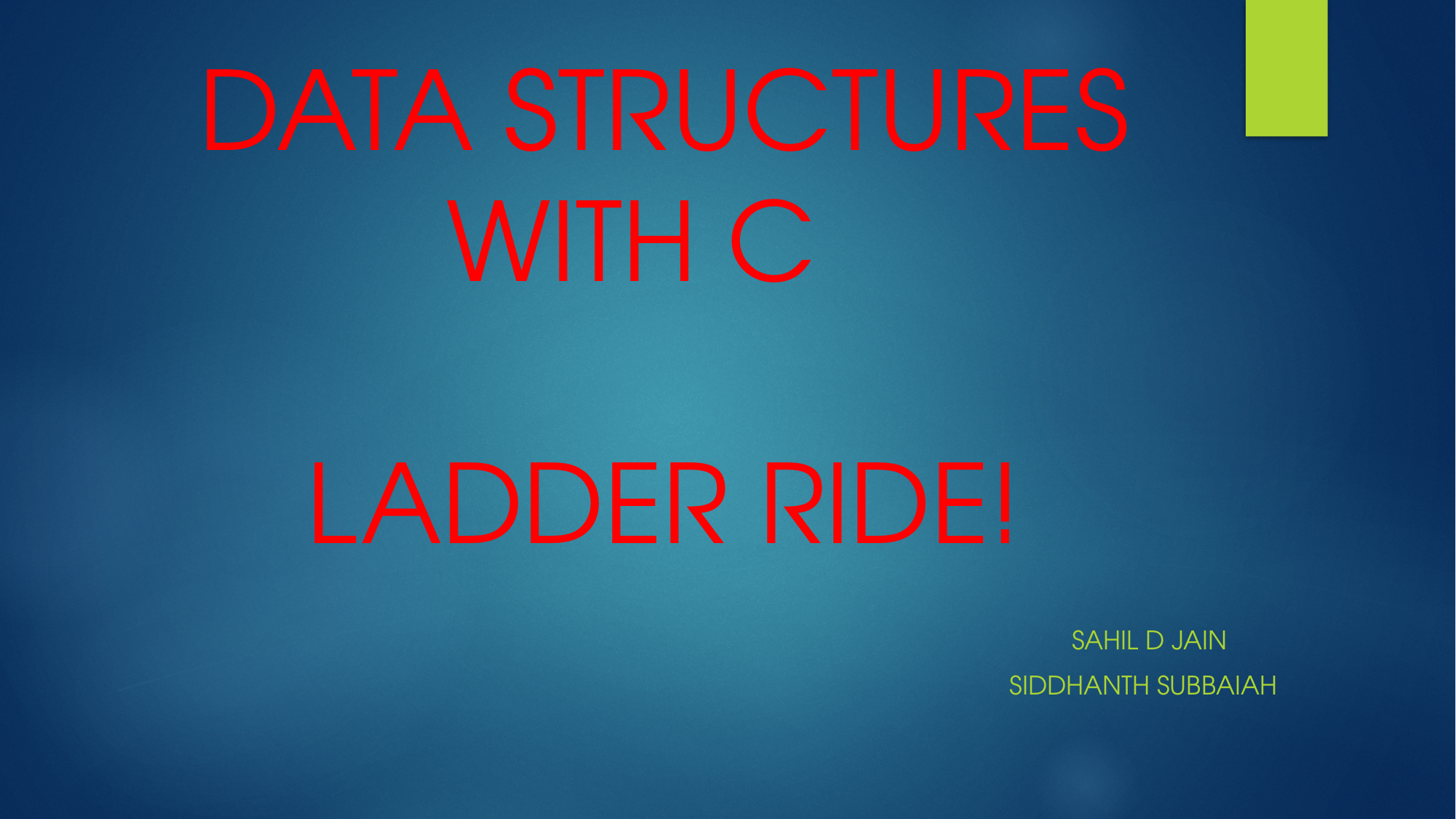

# DATA STRUCTURES WITH C LADDER RIDE!

SAHIL D JAIN
				 SIDDHANTH SUBBAIAH